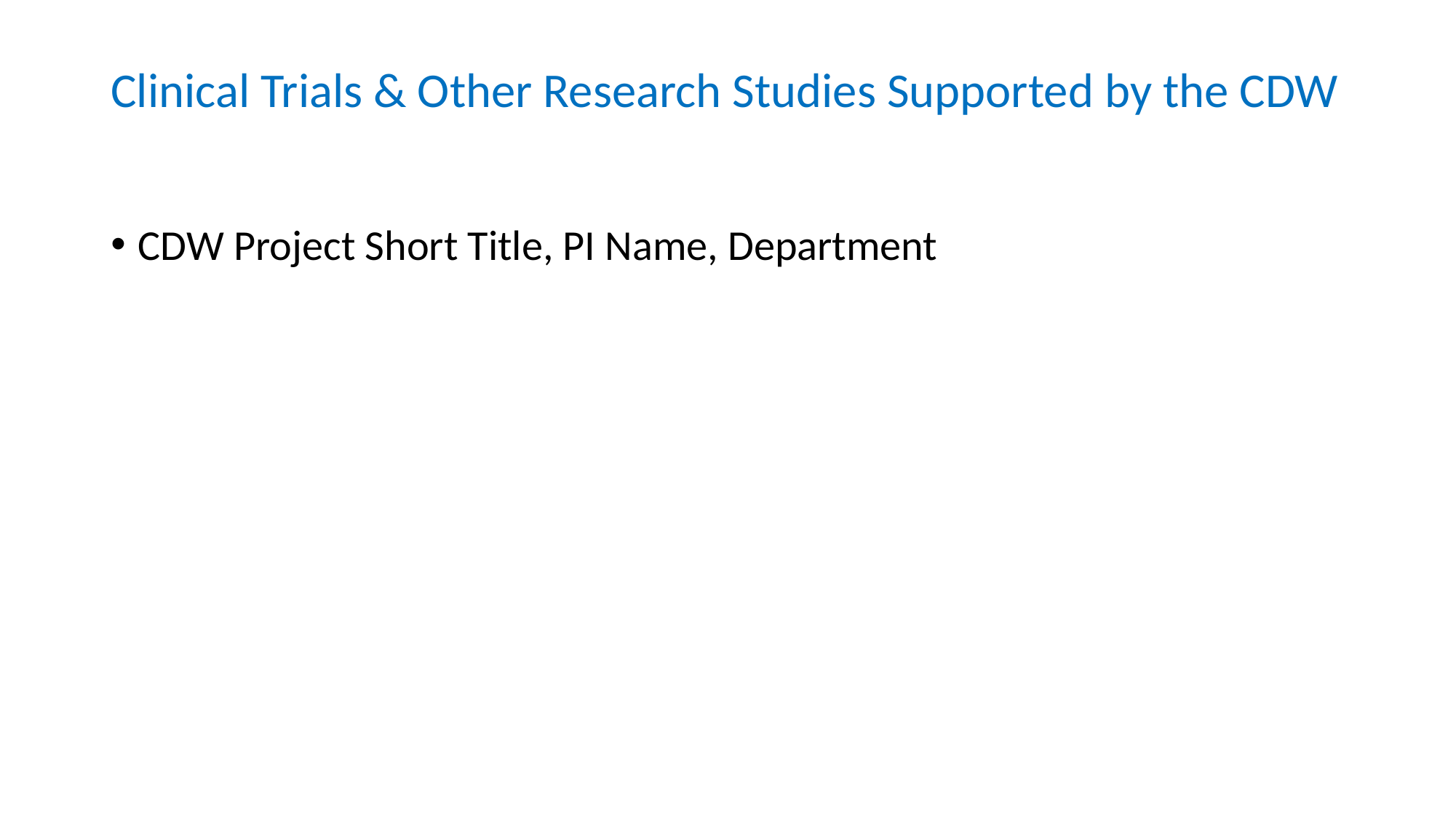

# Clinical Trials & Other Research Studies Supported by the CDW
CDW Project Short Title, PI Name, Department